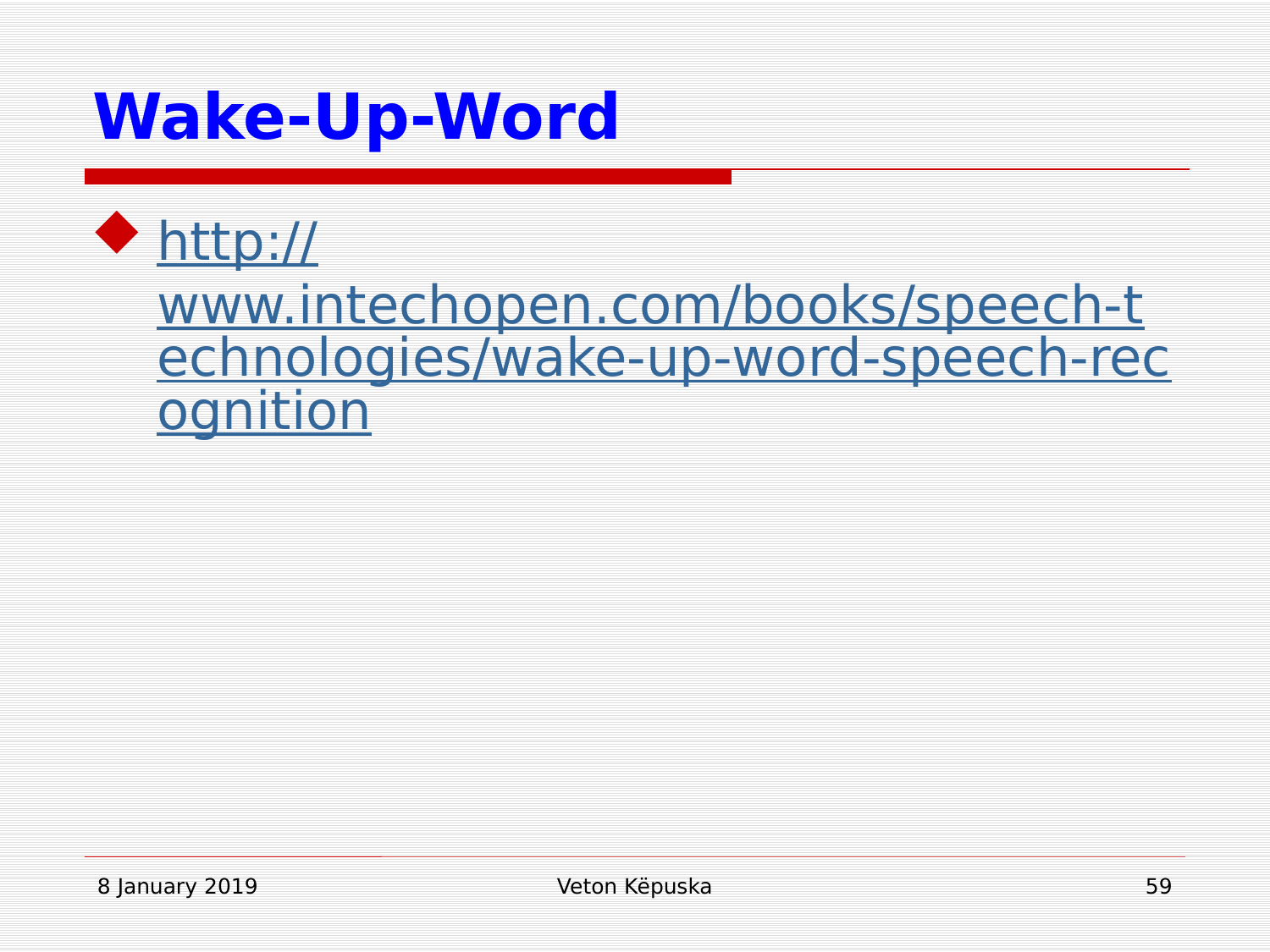

# Wake-Up-Word
http://www.intechopen.com/books/speech-technologies/wake-up-word-speech-recognition

8 January 2019
Veton Këpuska
59